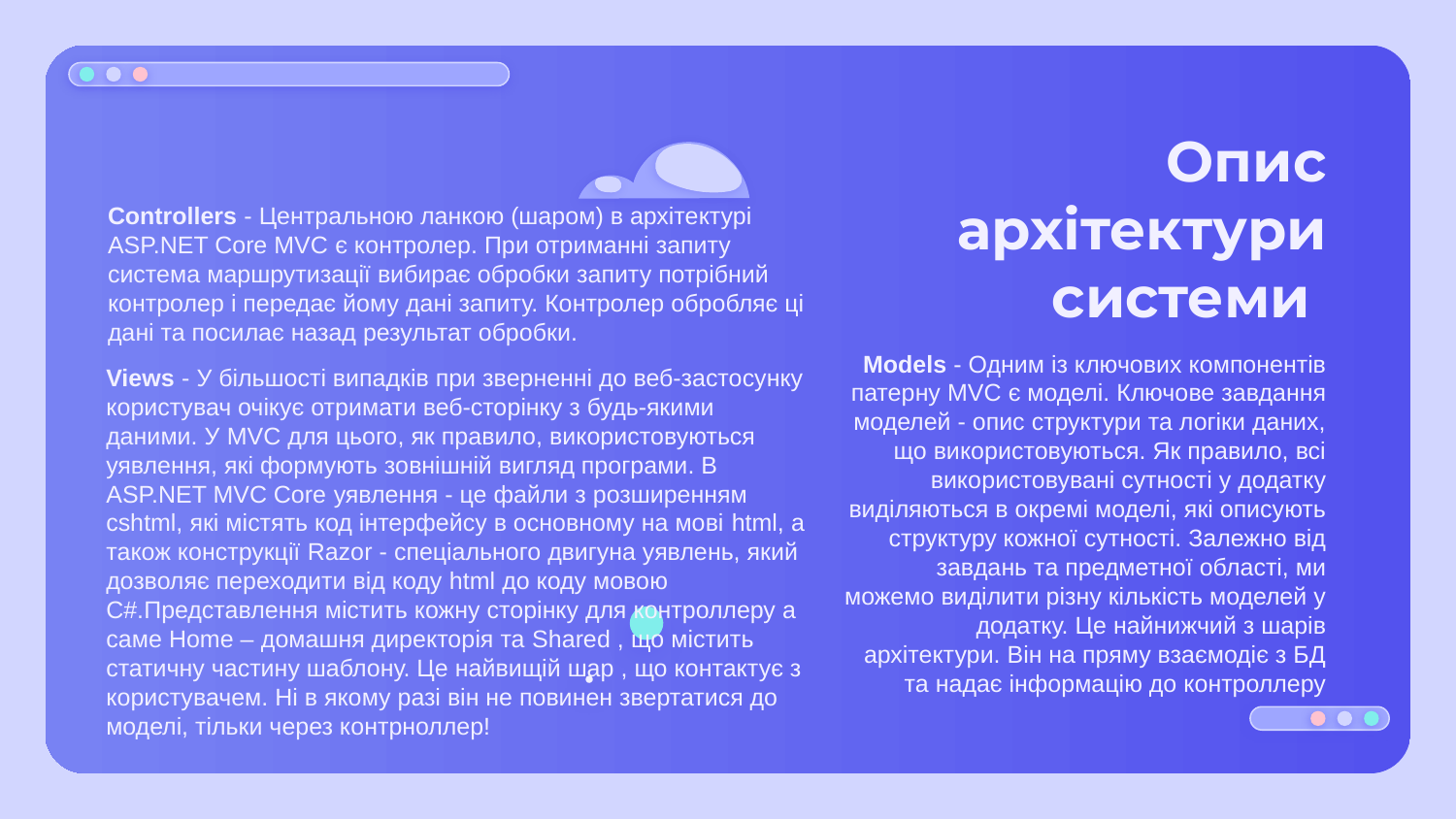

# Опис архітектури системи

Controllers - Центральною ланкою (шаром) в архітектурі ASP.NET Core MVC є контролер. При отриманні запиту система маршрутизації вибирає обробки запиту потрібний контролер і передає йому дані запиту. Контролер обробляє ці дані та посилає назад результат обробки.
Views - У більшості випадків при зверненні до веб-застосунку користувач очікує отримати веб-сторінку з будь-якими даними. У MVC для цього, як правило, використовуються уявлення, які формують зовнішній вигляд програми. В ASP.NET MVC Core уявлення - це файли з розширенням cshtml, які містять код інтерфейсу в основному на мові html, а також конструкції Razor - спеціального двигуна уявлень, який дозволяє переходити від коду html до коду мовою C#.Представлення містить кожну сторінку для контроллеру а саме Home – домашня директорія та Shared , що містить статичну частину шаблону. Це найвищій шар , що контактує з користувачем. Ні в якому разі він не повинен звертатися до моделі, тільки через контрноллер!
Models - Одним із ключових компонентів патерну MVC є моделі. Ключове завдання моделей - опис структури та логіки даних, що використовуються. Як правило, всі використовувані сутності у додатку виділяються в окремі моделі, які описують структуру кожної сутності. Залежно від завдань та предметної області, ми можемо виділити різну кількість моделей у додатку. Це найнижчий з шарів архітектури. Він на пряму взаємодіє з БД та надає інформацію до контроллеру